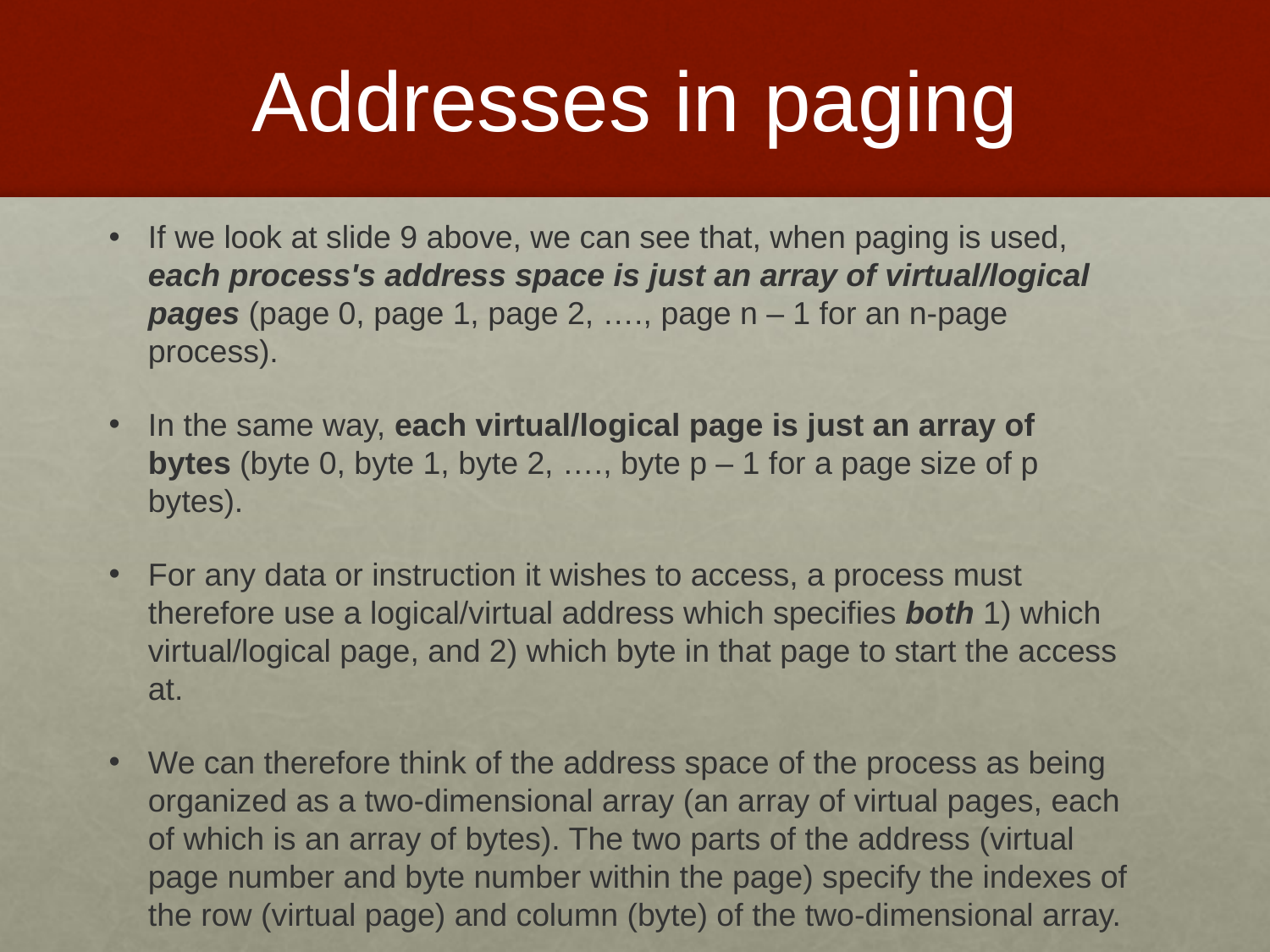

# Addresses in paging
If we look at slide 9 above, we can see that, when paging is used, each process's address space is just an array of virtual/logical pages (page 0, page 1, page 2, …., page n – 1 for an n-page process).
In the same way, each virtual/logical page is just an array of bytes (byte 0, byte 1, byte 2, …., byte p – 1 for a page size of p bytes).
For any data or instruction it wishes to access, a process must therefore use a logical/virtual address which specifies both 1) which virtual/logical page, and 2) which byte in that page to start the access at.
We can therefore think of the address space of the process as being organized as a two-dimensional array (an array of virtual pages, each of which is an array of bytes). The two parts of the address (virtual page number and byte number within the page) specify the indexes of the row (virtual page) and column (byte) of the two-dimensional array.